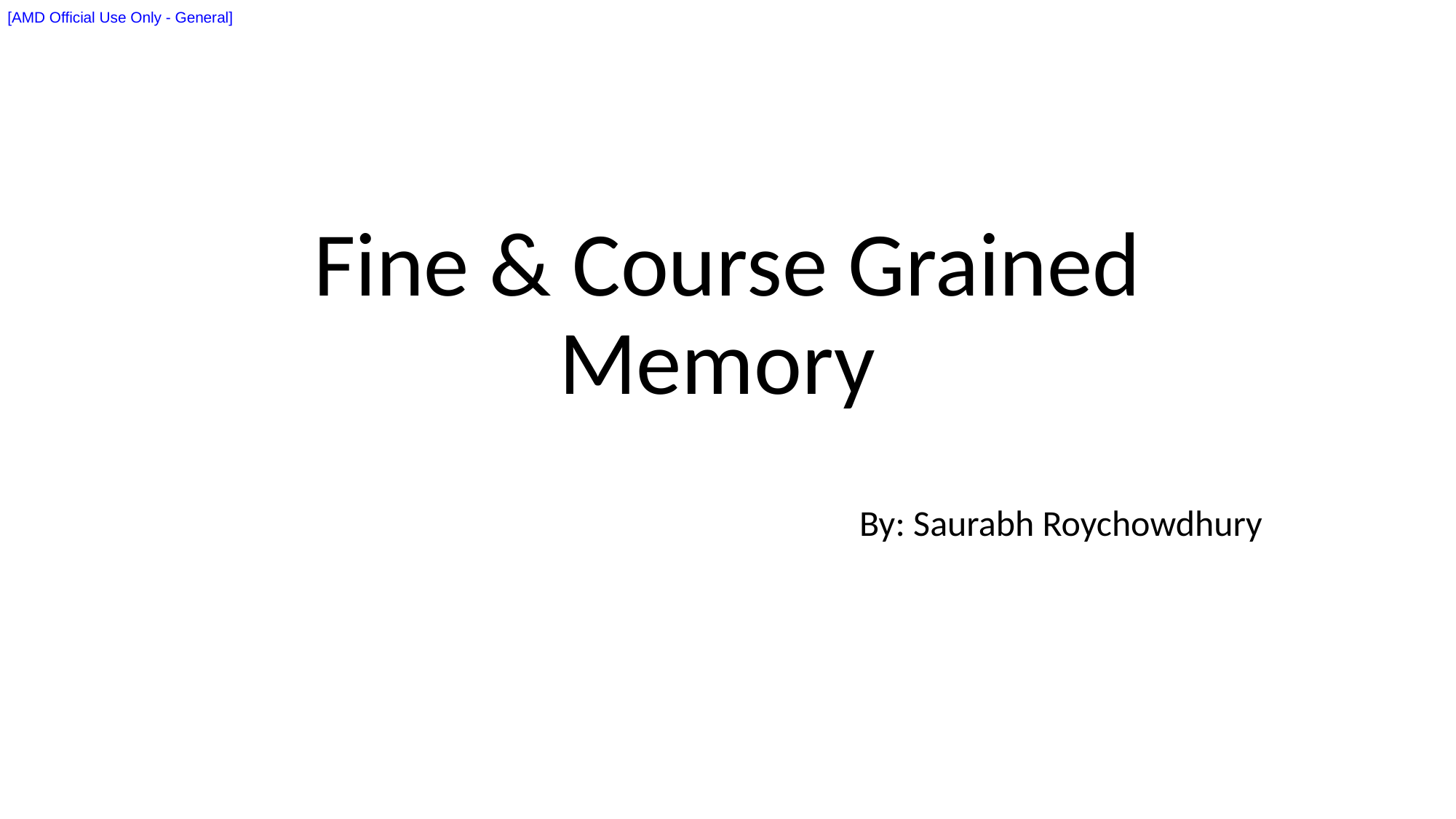

# Fine & Course Grained Memory
By: Saurabh Roychowdhury